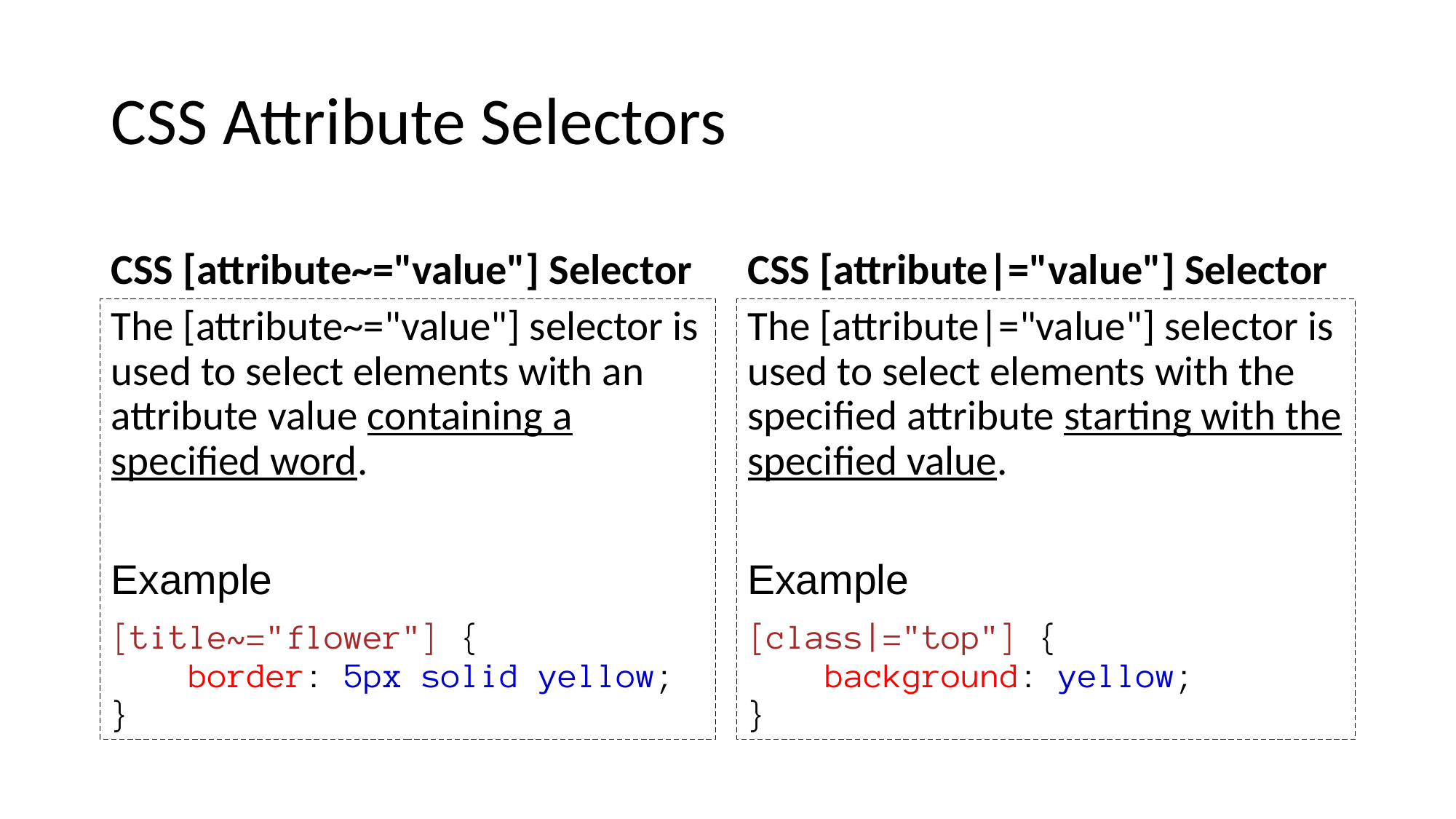

# CSS Attribute Selectors
CSS [attribute~="value"] Selector
CSS [attribute|="value"] Selector
The [attribute~="value"] selector is used to select elements with an attribute value containing a specified word.

Example
[title~="flower"] {
    border: 5px solid yellow;
}

The [attribute|="value"] selector is used to select elements with the specified attribute starting with the specified value.

Example
[class|="top"] {
    background: yellow;
}